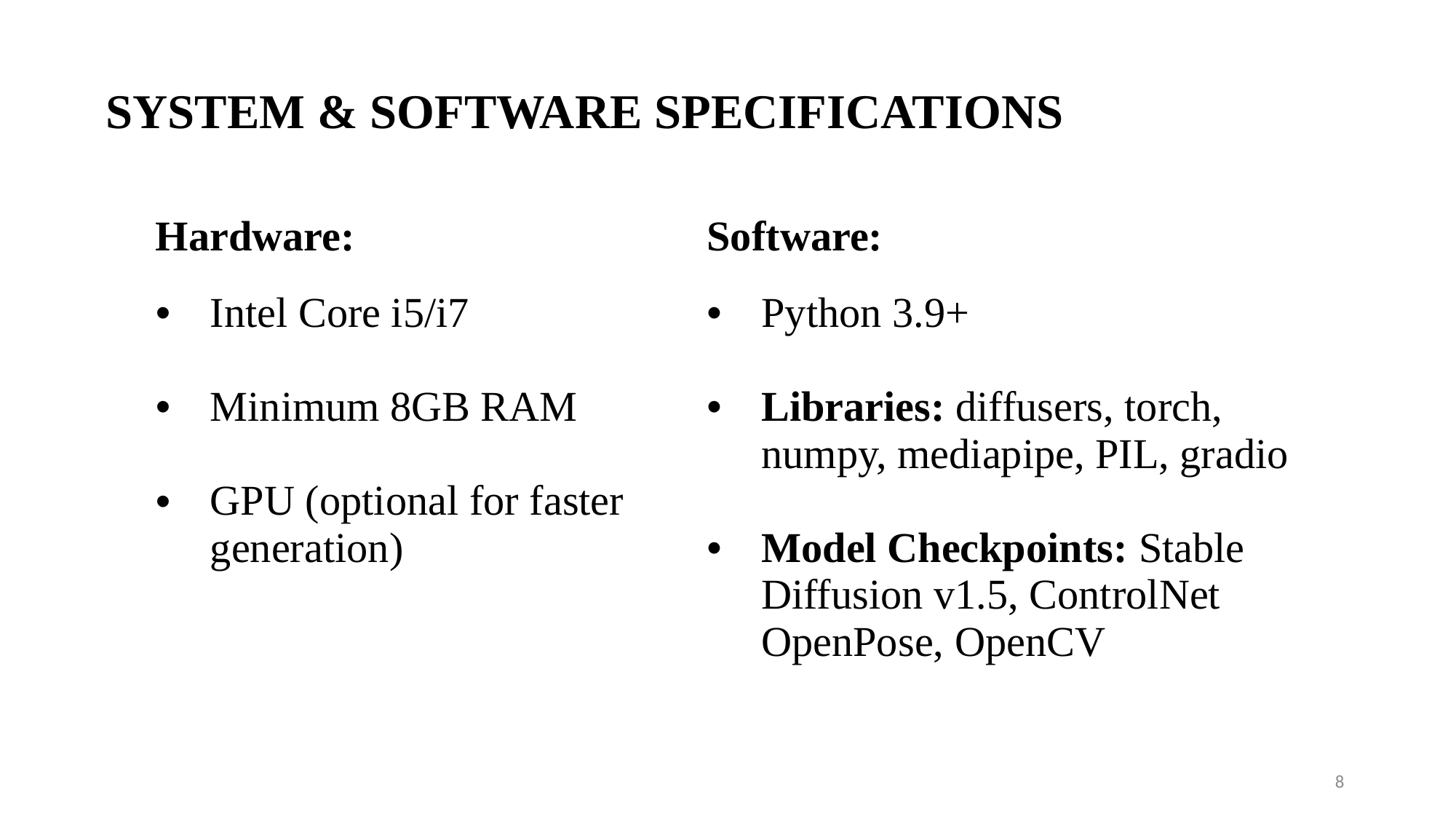

SYSTEM & SOFTWARE SPECIFICATIONS
| Hardware: | Software: |
| --- | --- |
| Intel Core i5/i7 Minimum 8GB RAM GPU (optional for faster generation) | Python 3.9+ Libraries: diffusers, torch, numpy, mediapipe, PIL, gradio Model Checkpoints: Stable Diffusion v1.5, ControlNet OpenPose, OpenCV |
8